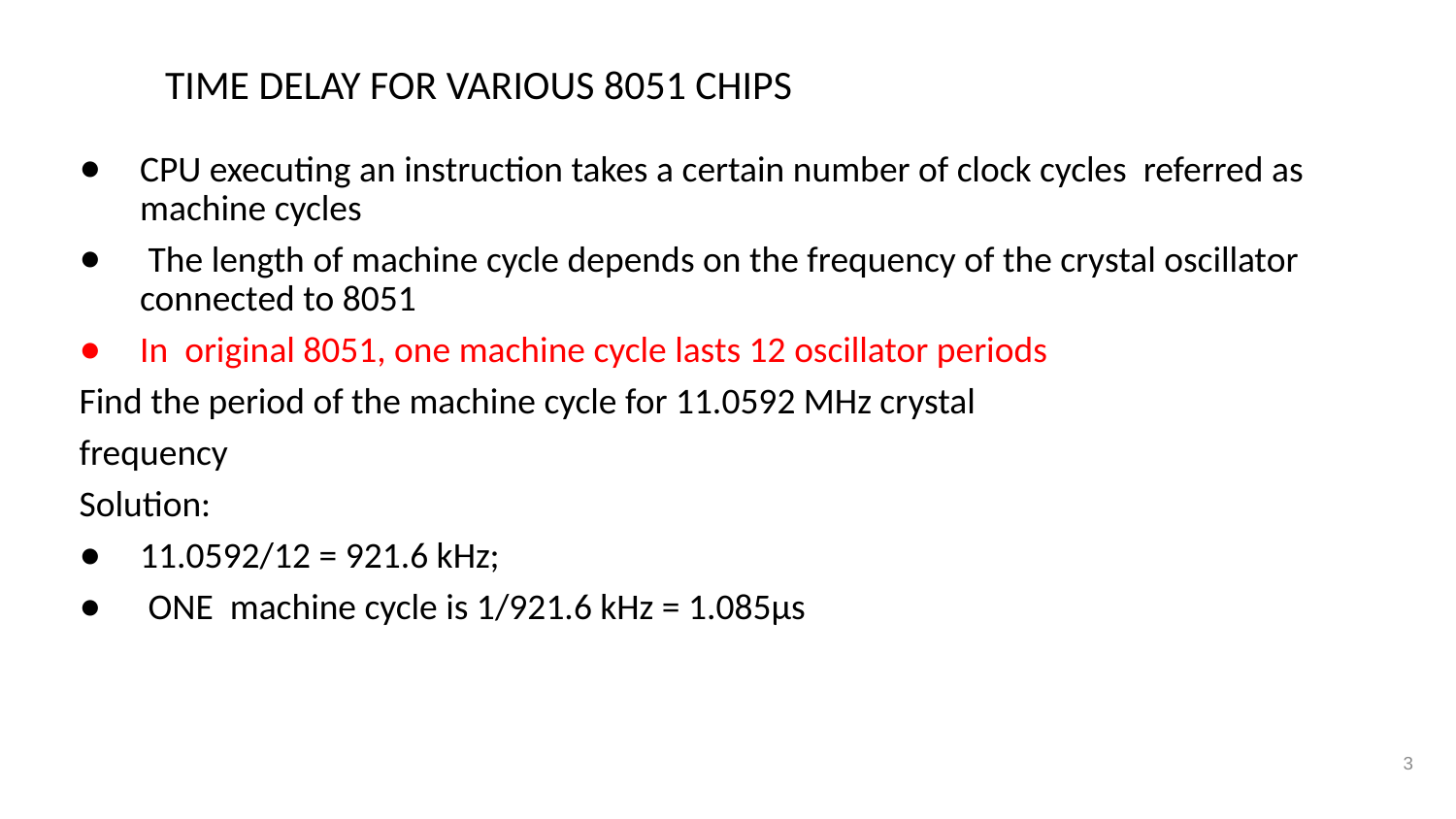

# TIME DELAY FOR VARIOUS 8051 CHIPS
CPU executing an instruction takes a certain number of clock cycles  referred as machine cycles
 The length of machine cycle depends on the frequency of the crystal oscillator connected to 8051
In  original 8051, one machine cycle lasts 12 oscillator periods
Find the period of the machine cycle for 11.0592 MHz crystal
frequency
Solution:
11.0592/12 = 921.6 kHz;
 ONE  machine cycle is 1/921.6 kHz = 1.085μs
3